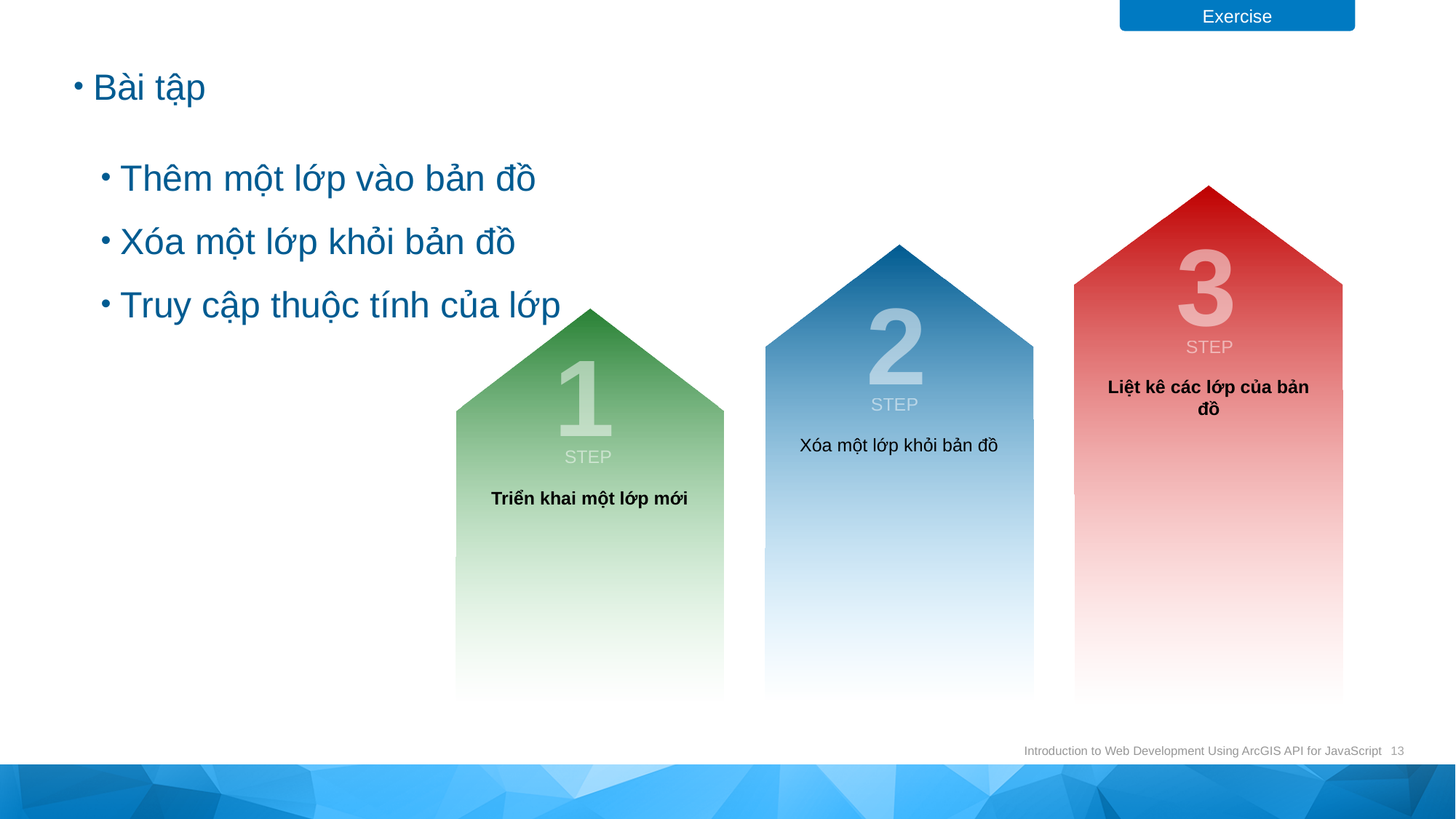

Thêm một lớp vào bản đồ
Xóa một lớp khỏi bản đồ
Truy cập thuộc tính của lớp

Bài tập

Liệt kê các lớp của bản đồ
3
STEP

Xóa một lớp khỏi bản đồ
2
STEP

Triển khai một lớp mới
1
STEP